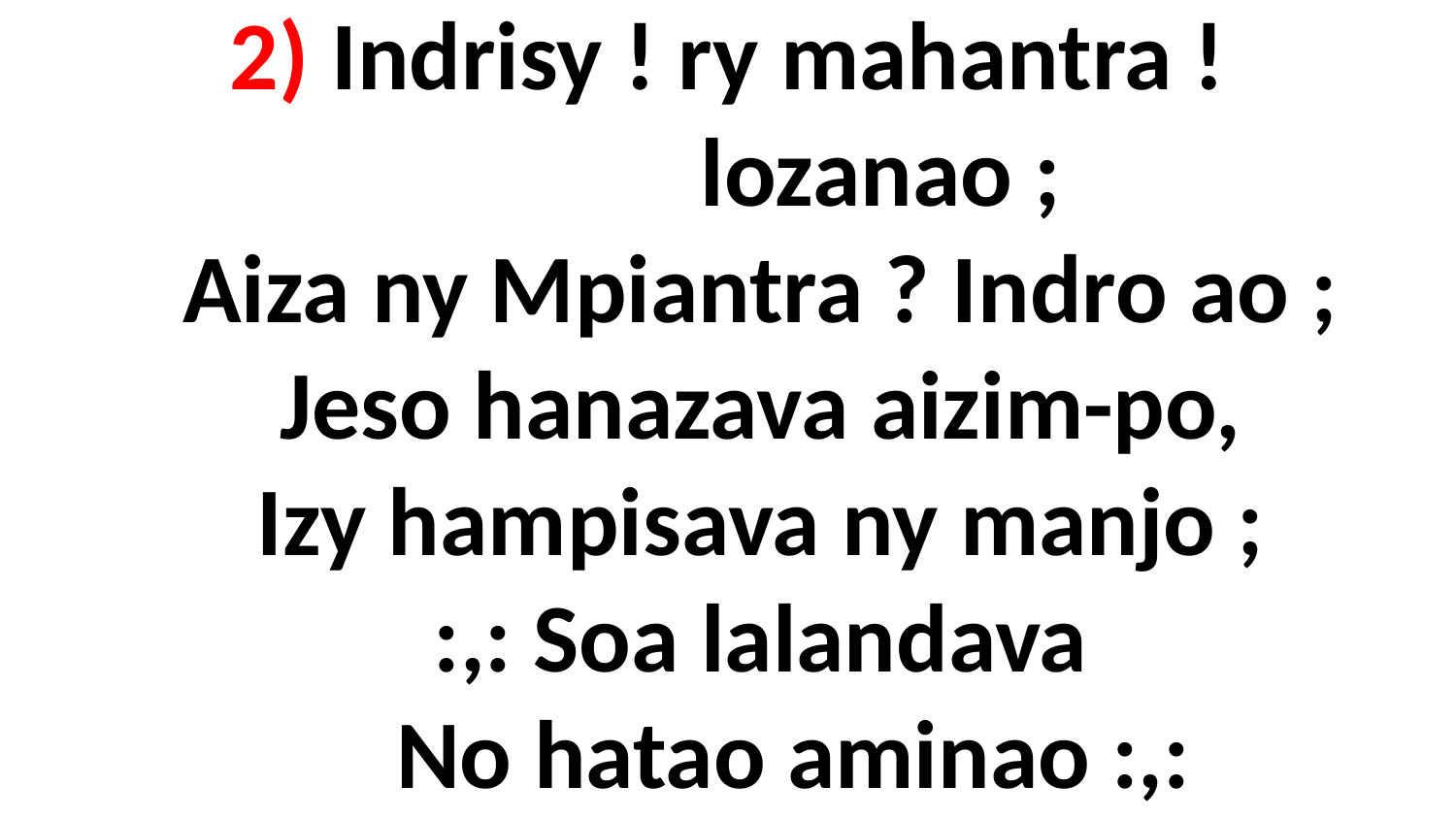

# 2) Indrisy ! ry mahantra ! lozanao ; Aiza ny Mpiantra ? Indro ao ; Jeso hanazava aizim-po, Izy hampisava ny manjo ; :,: Soa lalandava No hatao aminao :,: